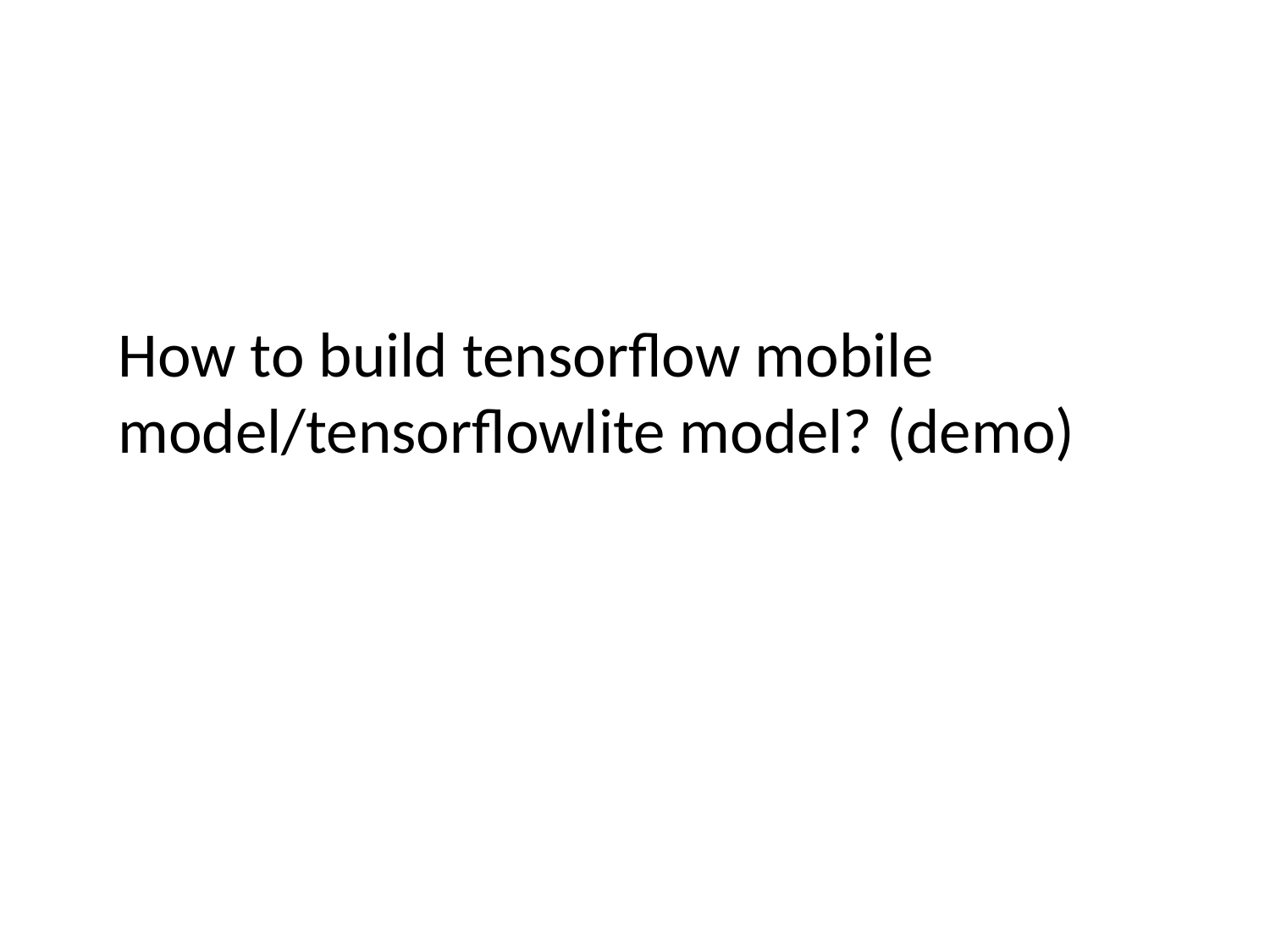

How to build tensorflow mobile model/tensorflowlite model? (demo)